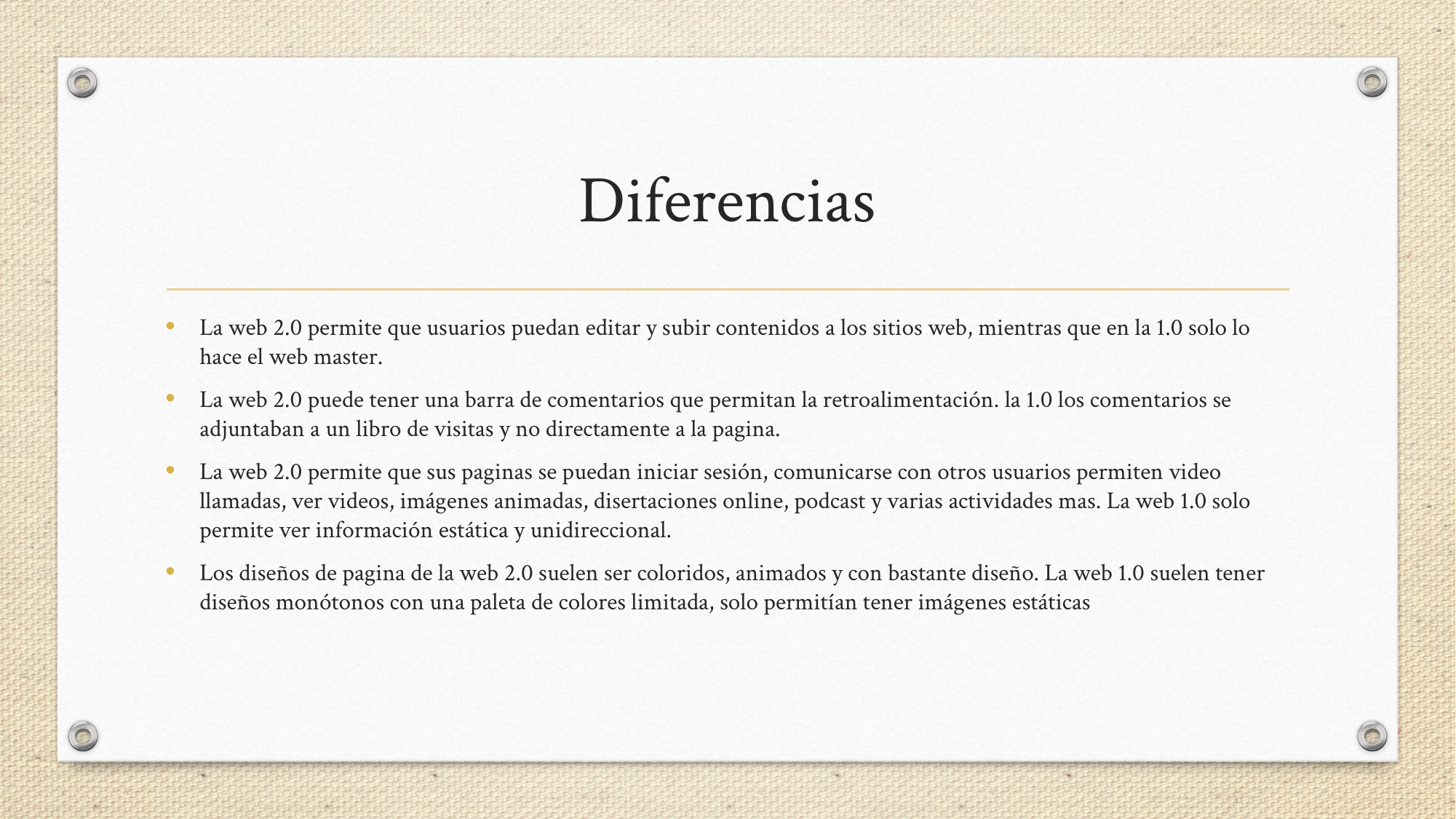

# Diferencias
La web 2.0 permite que usuarios puedan editar y subir contenidos a los sitios web, mientras que en la 1.0 solo lo hace el web master.
La web 2.0 puede tener una barra de comentarios que permitan la retroalimentación. la 1.0 los comentarios se adjuntaban a un libro de visitas y no directamente a la pagina.
La web 2.0 permite que sus paginas se puedan iniciar sesión, comunicarse con otros usuarios permiten video llamadas, ver videos, imágenes animadas, disertaciones online, podcast y varias actividades mas. La web 1.0 solo permite ver información estática y unidireccional.
Los diseños de pagina de la web 2.0 suelen ser coloridos, animados y con bastante diseño. La web 1.0 suelen tener diseños monótonos con una paleta de colores limitada, solo permitían tener imágenes estáticas